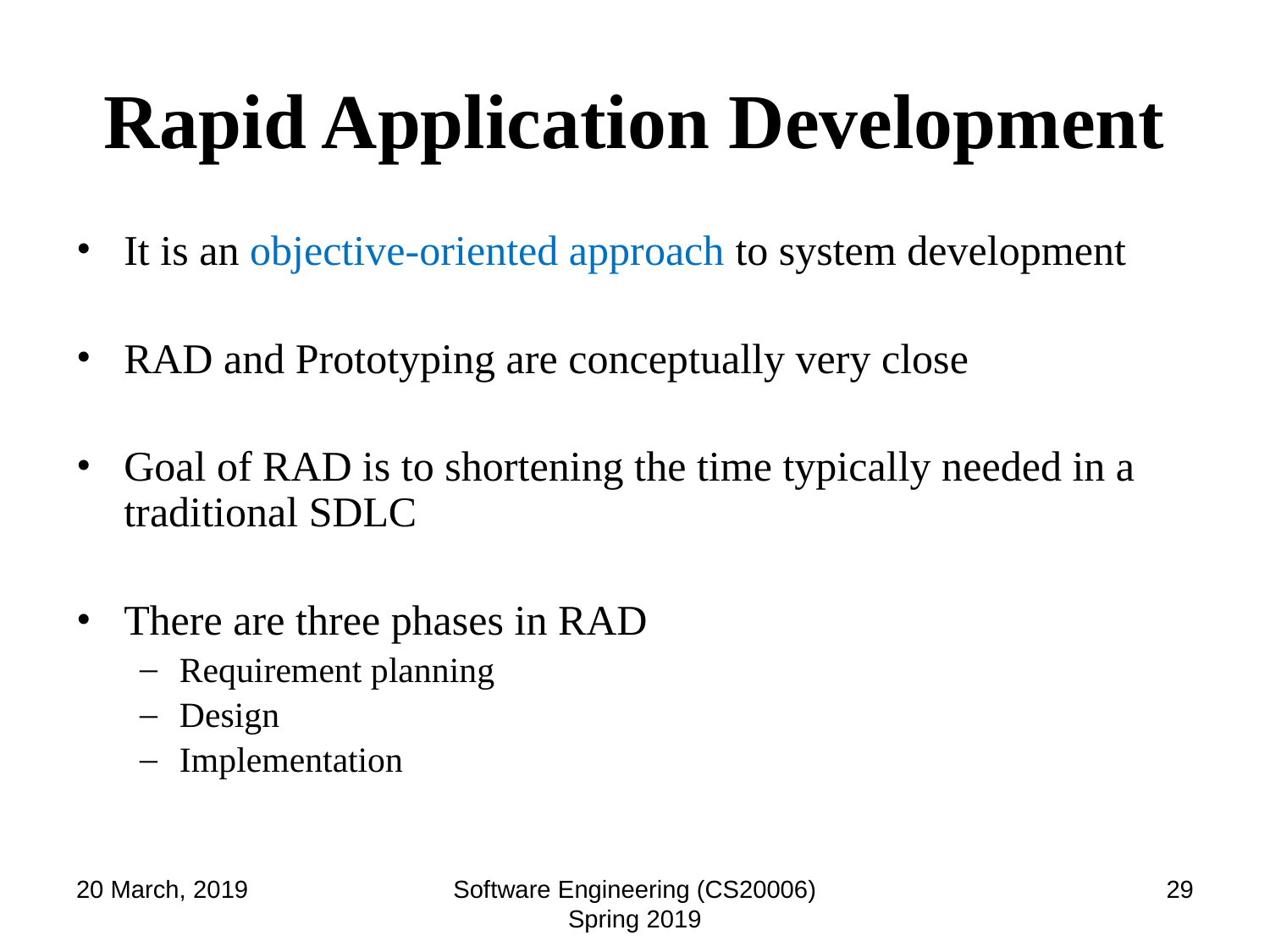

# Rapid Application Development
It is an objective-oriented approach to system development

RAD and Prototyping are conceptually very close

Goal of RAD is to shortening the time typically needed in a traditional SDLC

There are three phases in RAD
Requirement planning
Design
Implementation
20 March, 2019
Software Engineering (CS20006) Spring 2019
29